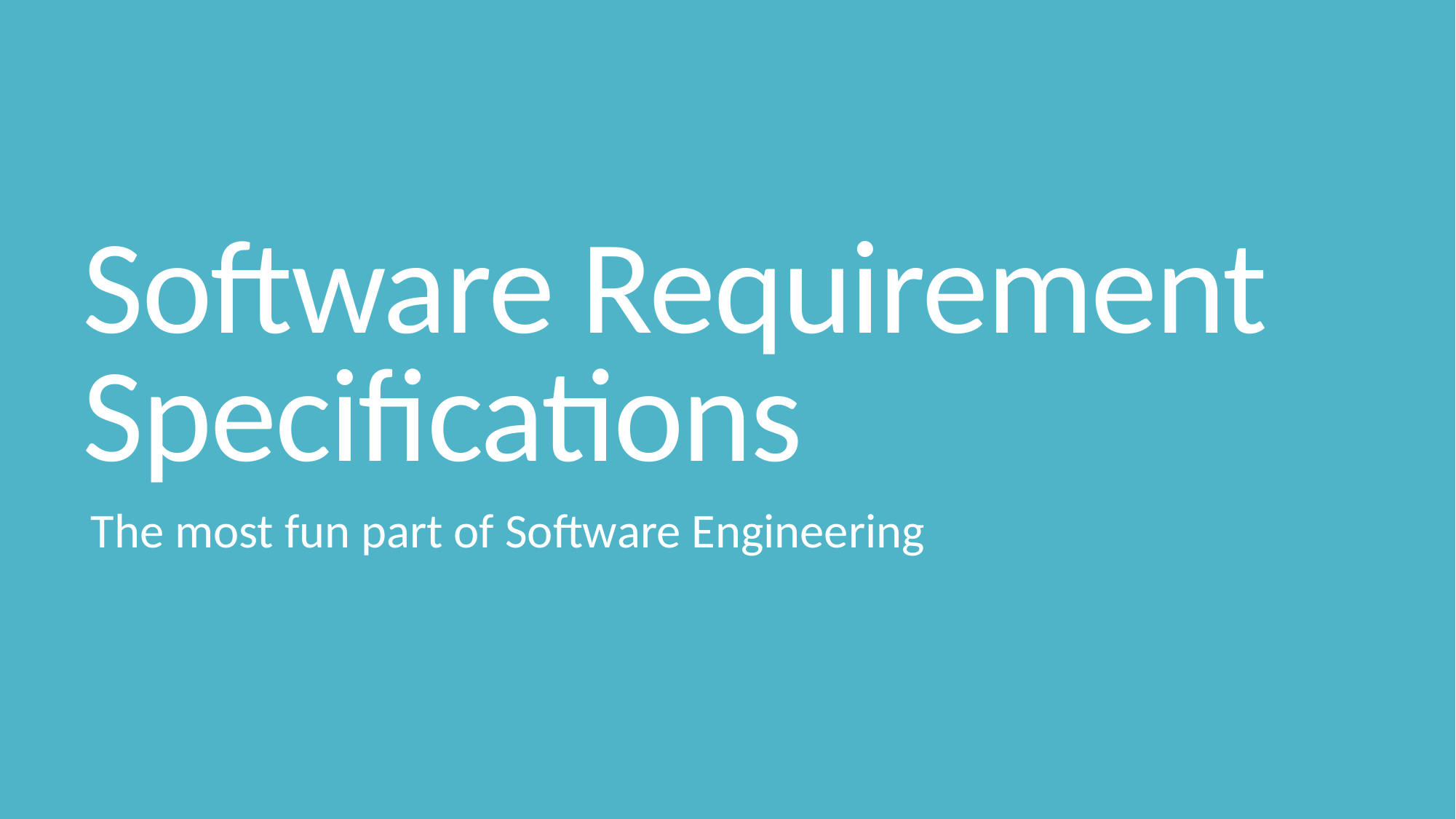

# Software Requirement Specifications
The most fun part of Software Engineering